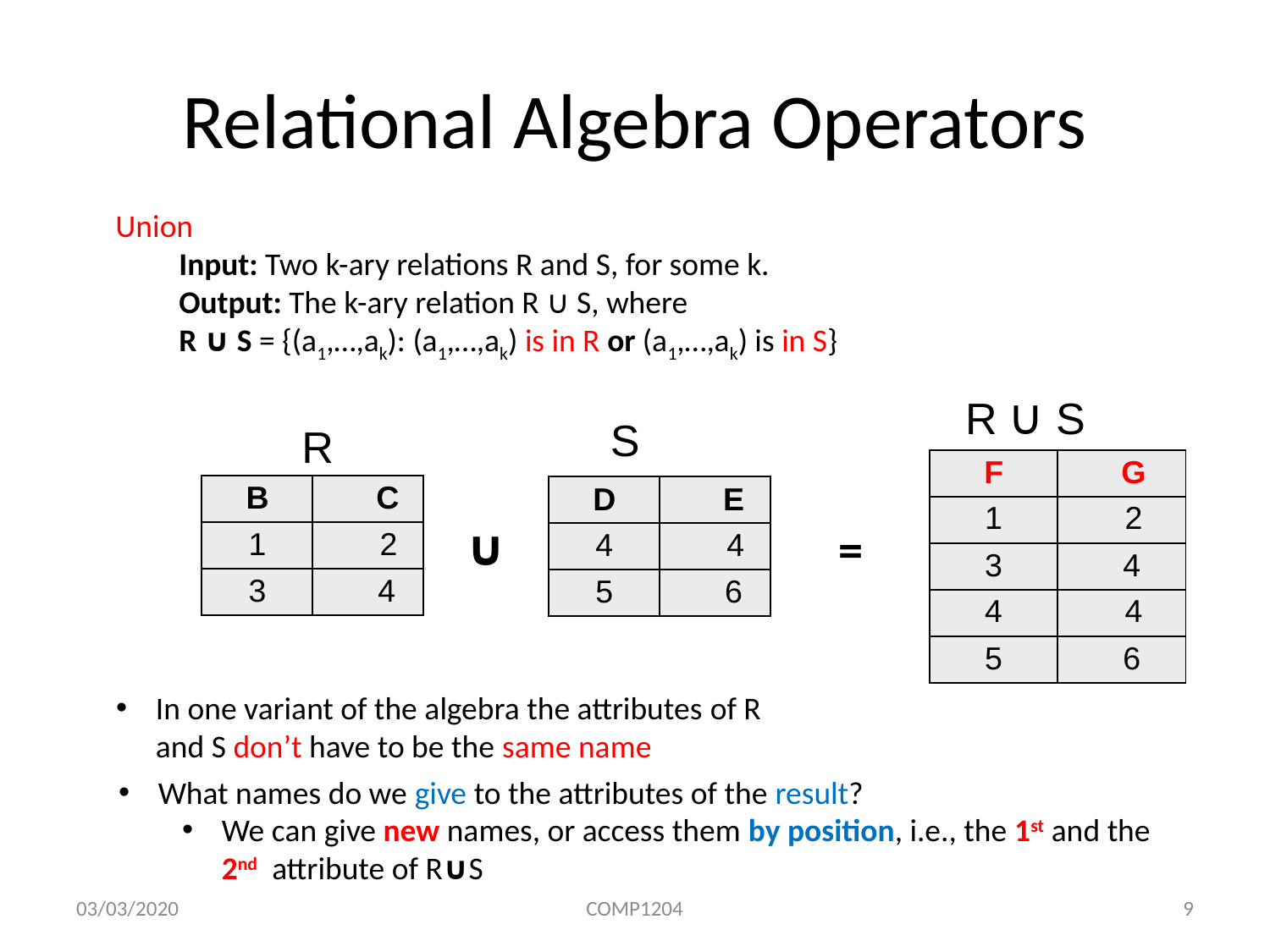

# Relational Algebra Operators
Union
Input: Two k-ary relations R and S, for some k.
Output: The k-ary relation R ∪ S, where
R ∪ S = {(a1,…,ak): (a1,…,ak) is in R or (a1,…,ak) is in S}
R ∪ S
S
R
| F | G |
| --- | --- |
| 1 | 2 |
| 3 | 4 |
| 4 | 4 |
| 5 | 6 |
| B | C |
| --- | --- |
| 1 | 2 |
| 3 | 4 |
| D | E |
| --- | --- |
| 4 | 4 |
| 5 | 6 |
∪
=
In one variant of the algebra the attributes of R and S don’t have to be the same name

What names do we give to the attributes of the result?
We can give new names, or access them by position, i.e., the 1st and the 2nd  attribute of R∪S
03/03/2020
COMP1204
9